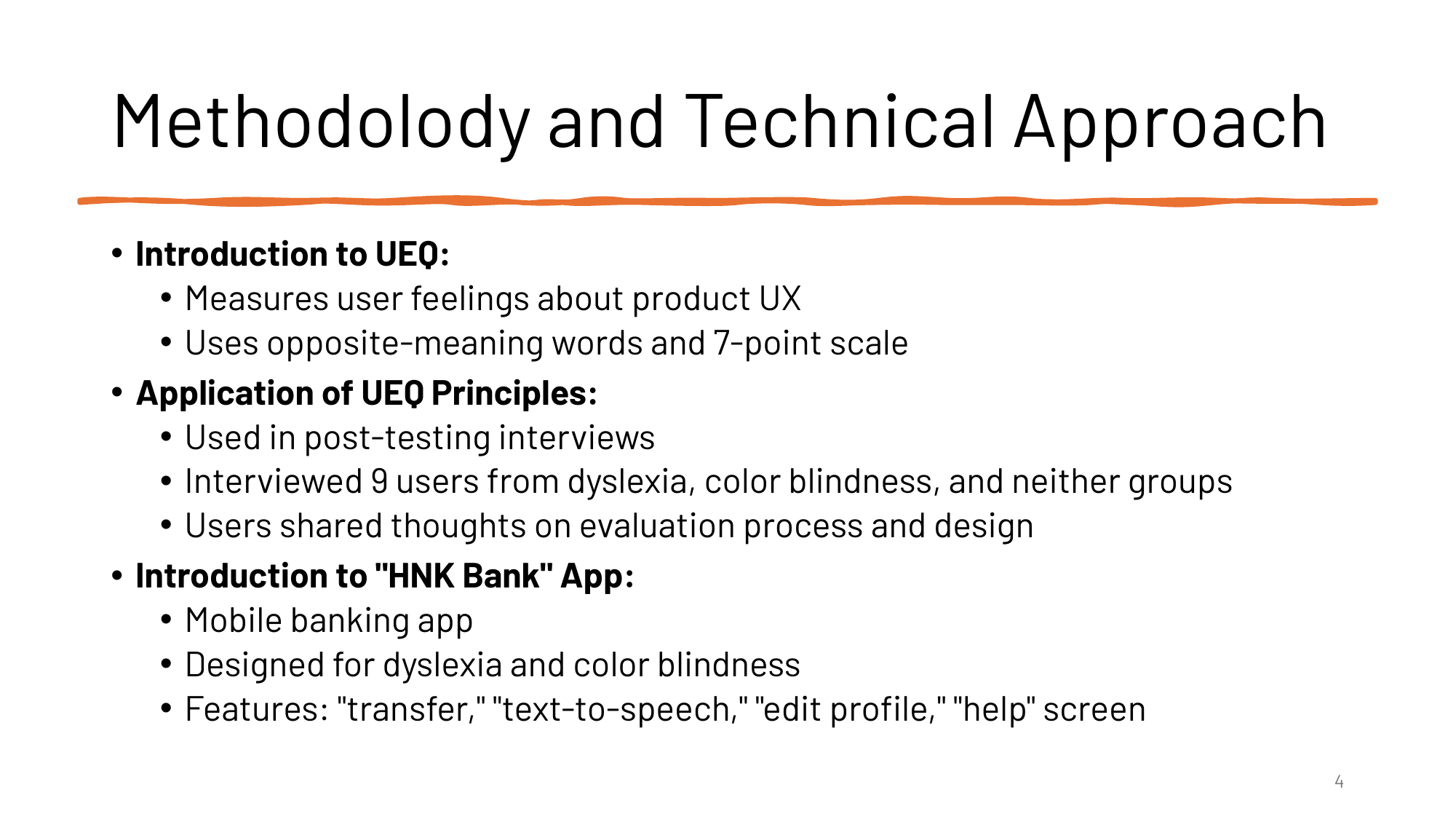

# Methodolody and Technical Approach

Introduction to UEQ:
Measures user feelings about product UX
Uses opposite-meaning words and 7-point scale
Application of UEQ Principles:
Used in post-testing interviews
Interviewed 9 users from dyslexia, color blindness, and neither groups
Users shared thoughts on evaluation process and design
Introduction to "HNK Bank" App:
Mobile banking app
Designed for dyslexia and color blindness
Features: "transfer," "text-to-speech," "edit profile," "help" screen

4